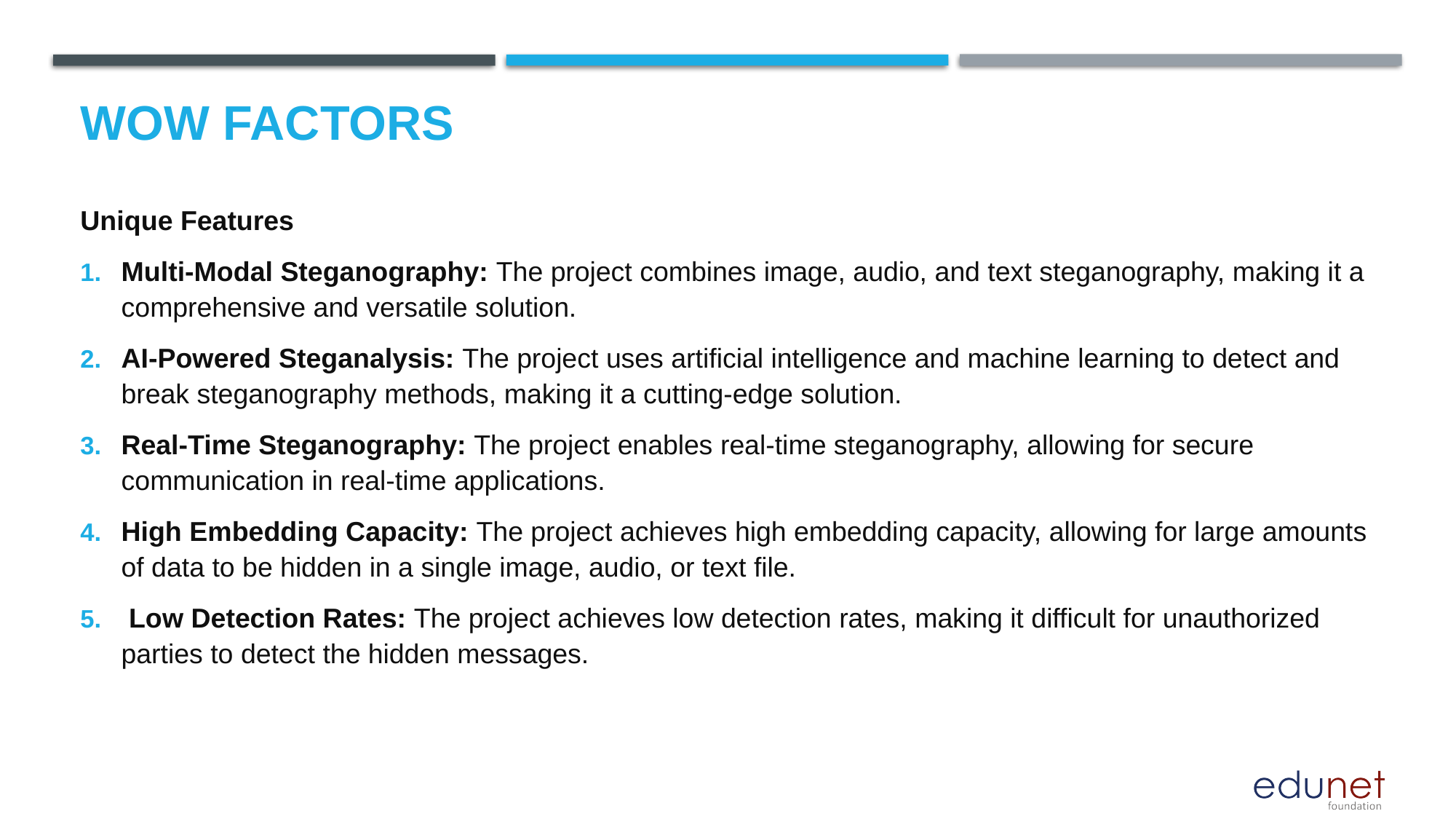

# Wow factors
Unique Features
Multi-Modal Steganography: The project combines image, audio, and text steganography, making it a comprehensive and versatile solution.
AI-Powered Steganalysis: The project uses artificial intelligence and machine learning to detect and break steganography methods, making it a cutting-edge solution.
Real-Time Steganography: The project enables real-time steganography, allowing for secure communication in real-time applications.
High Embedding Capacity: The project achieves high embedding capacity, allowing for large amounts of data to be hidden in a single image, audio, or text file.
 Low Detection Rates: The project achieves low detection rates, making it difficult for unauthorized parties to detect the hidden messages.